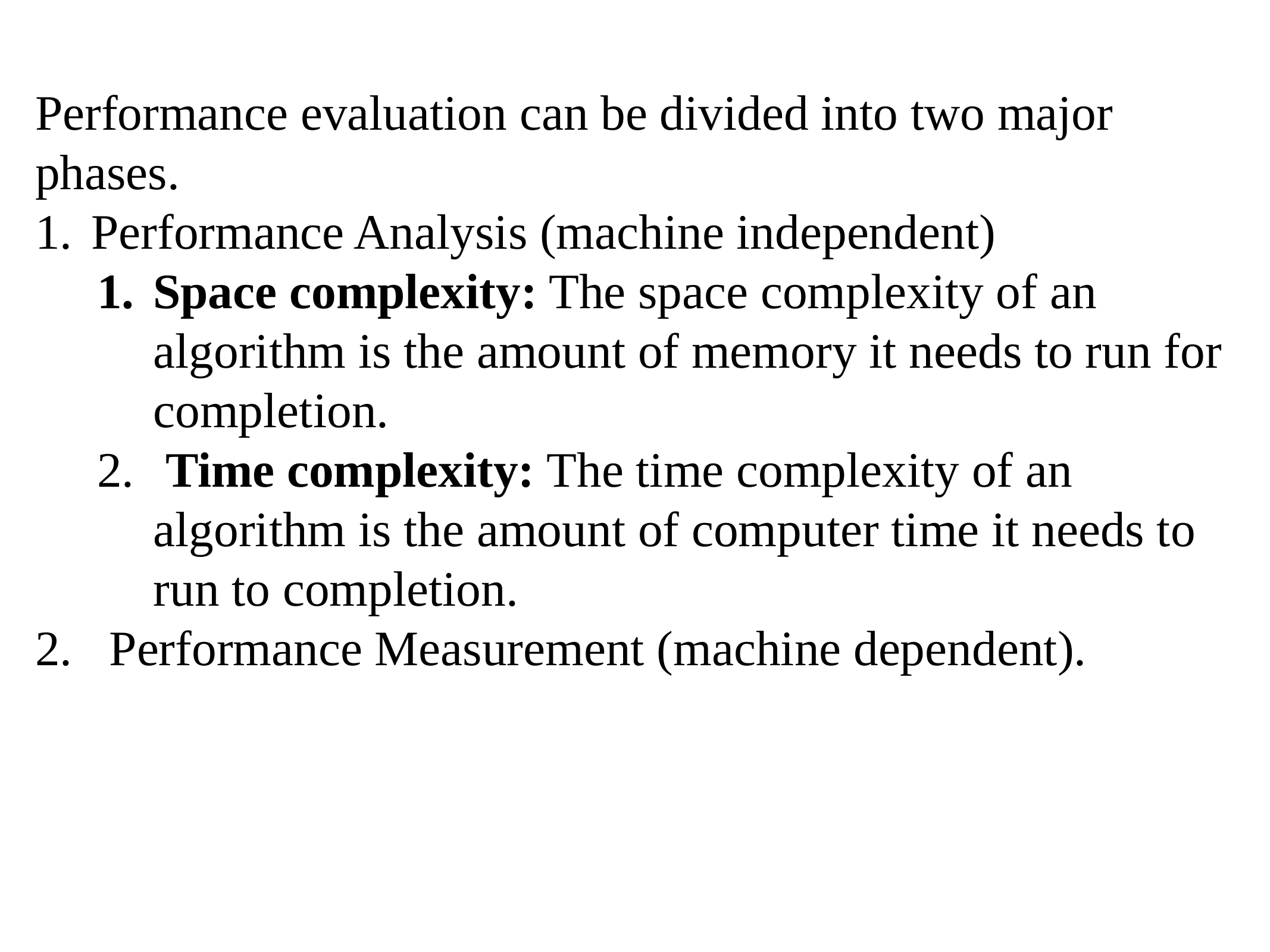

Performance evaluation can be divided into two major phases.
Performance Analysis (machine independent)
Space complexity: The space complexity of an algorithm is the amount of memory it needs to run for completion.
 Time complexity: The time complexity of an algorithm is the amount of computer time it needs to run to completion.
2.   Performance Measurement (machine dependent).